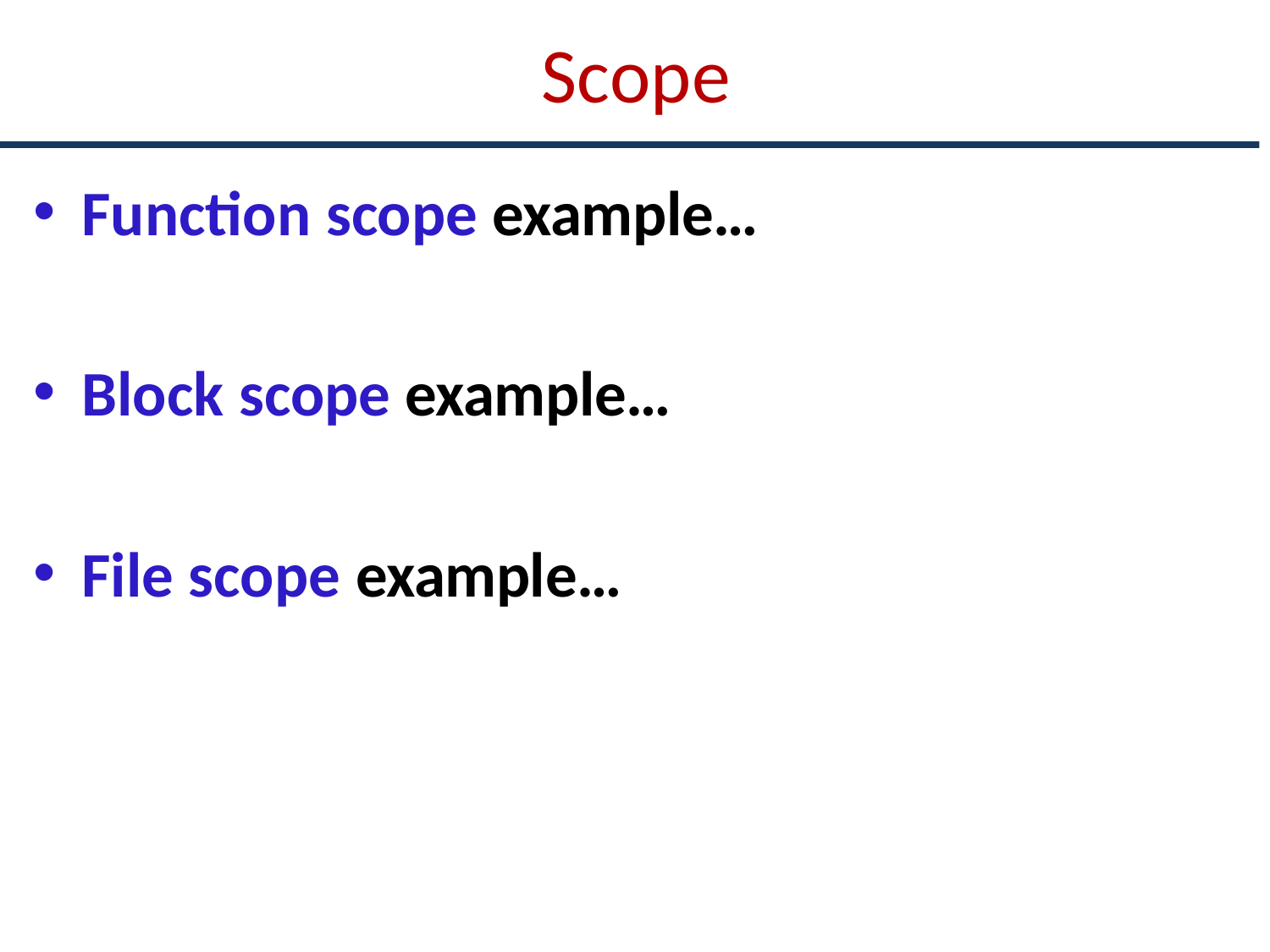

# Scope

Function scope example…

Block scope example…

File scope example…